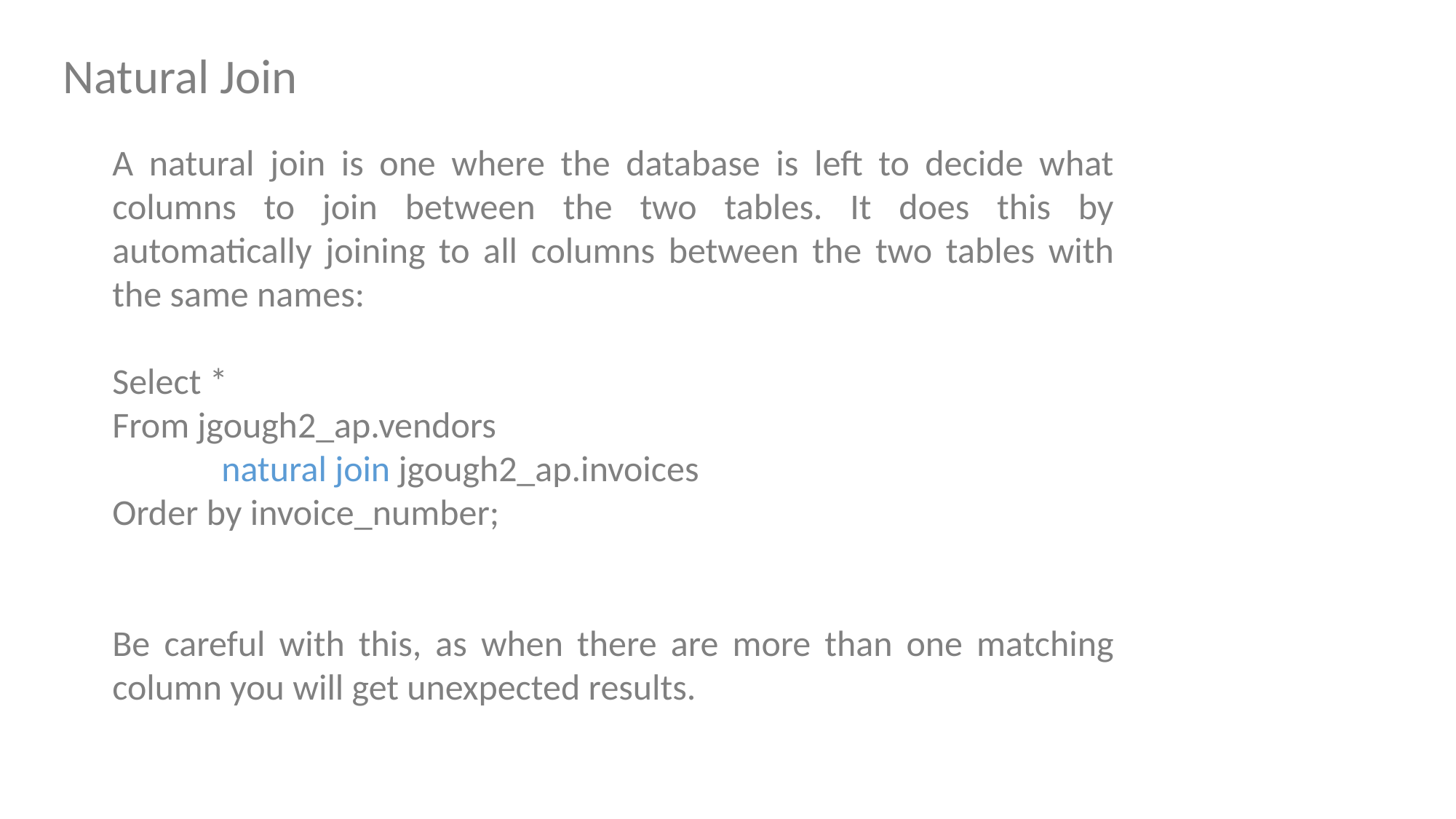

Natural Join
A natural join is one where the database is left to decide what columns to join between the two tables. It does this by automatically joining to all columns between the two tables with the same names:

Select *
From jgough2_ap.vendors
	natural join jgough2_ap.invoices
Order by invoice_number;

Be careful with this, as when there are more than one matching column you will get unexpected results.